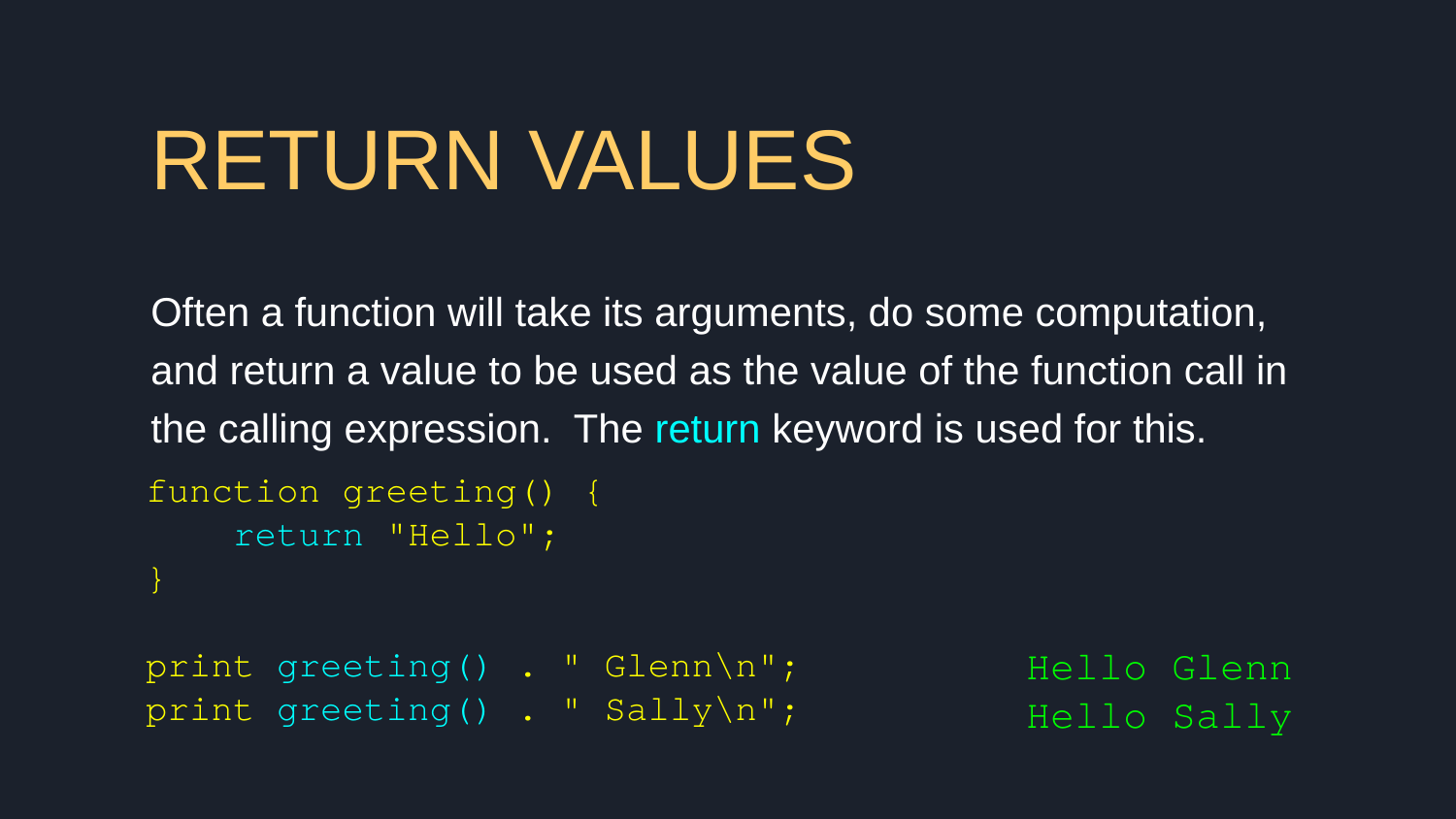

# RETURN VALUES
Often a function will take its arguments, do some computation, and return a value to be used as the value of the function call in the calling expression.  The return keyword is used for this.
function greeting() {
    return "Hello";
}

print greeting() . " Glenn\n";
print greeting() . " Sally\n";
Hello Glenn
Hello Sally